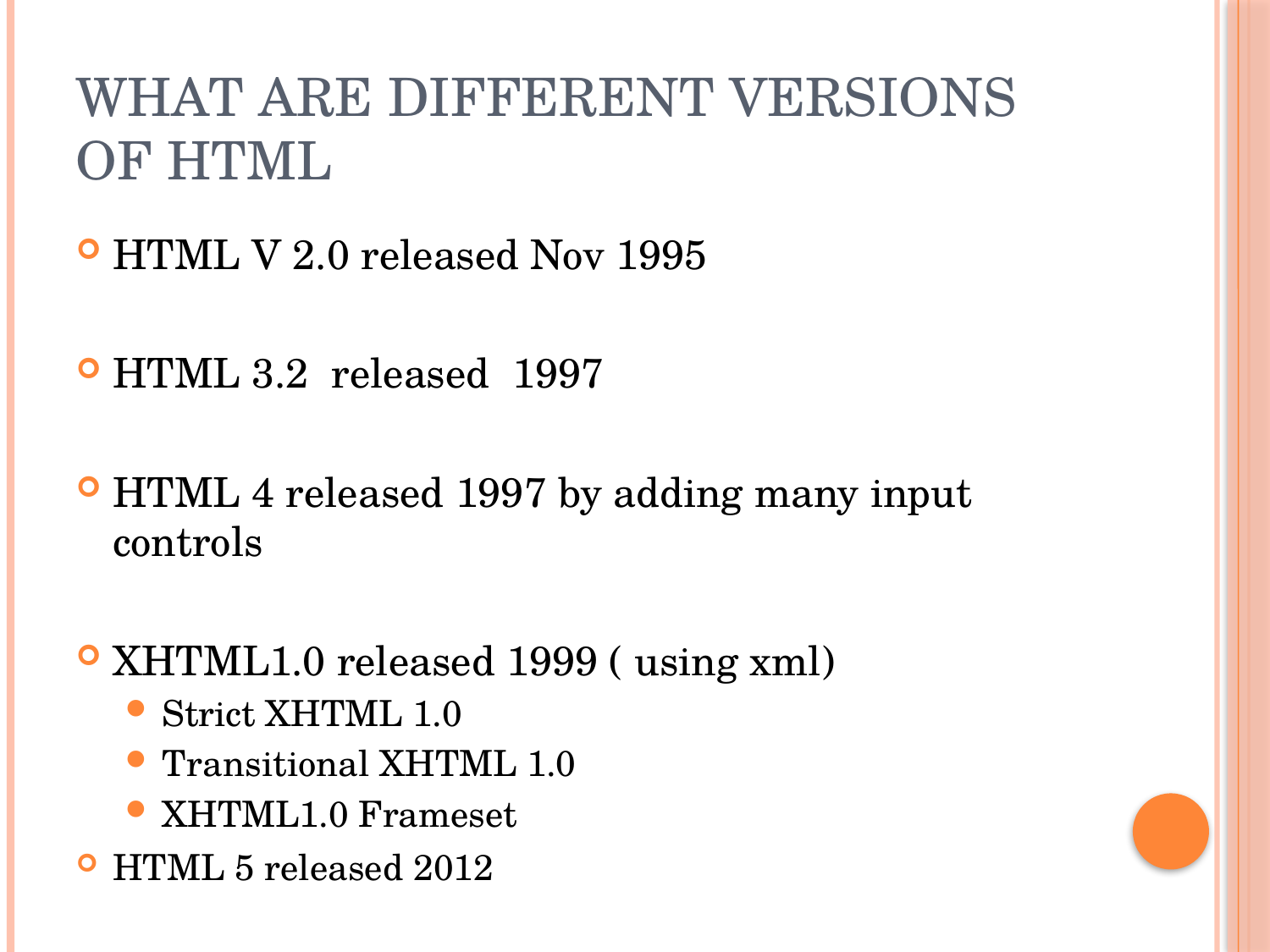

# What are different versions of Html
HTML V 2.0 released Nov 1995

HTML 3.2  released  1997

HTML 4 released 1997 by adding many input controls

XHTML1.0 released 1999 ( using xml)
Strict XHTML 1.0
Transitional XHTML 1.0
XHTML1.0 Frameset
HTML 5 released 2012